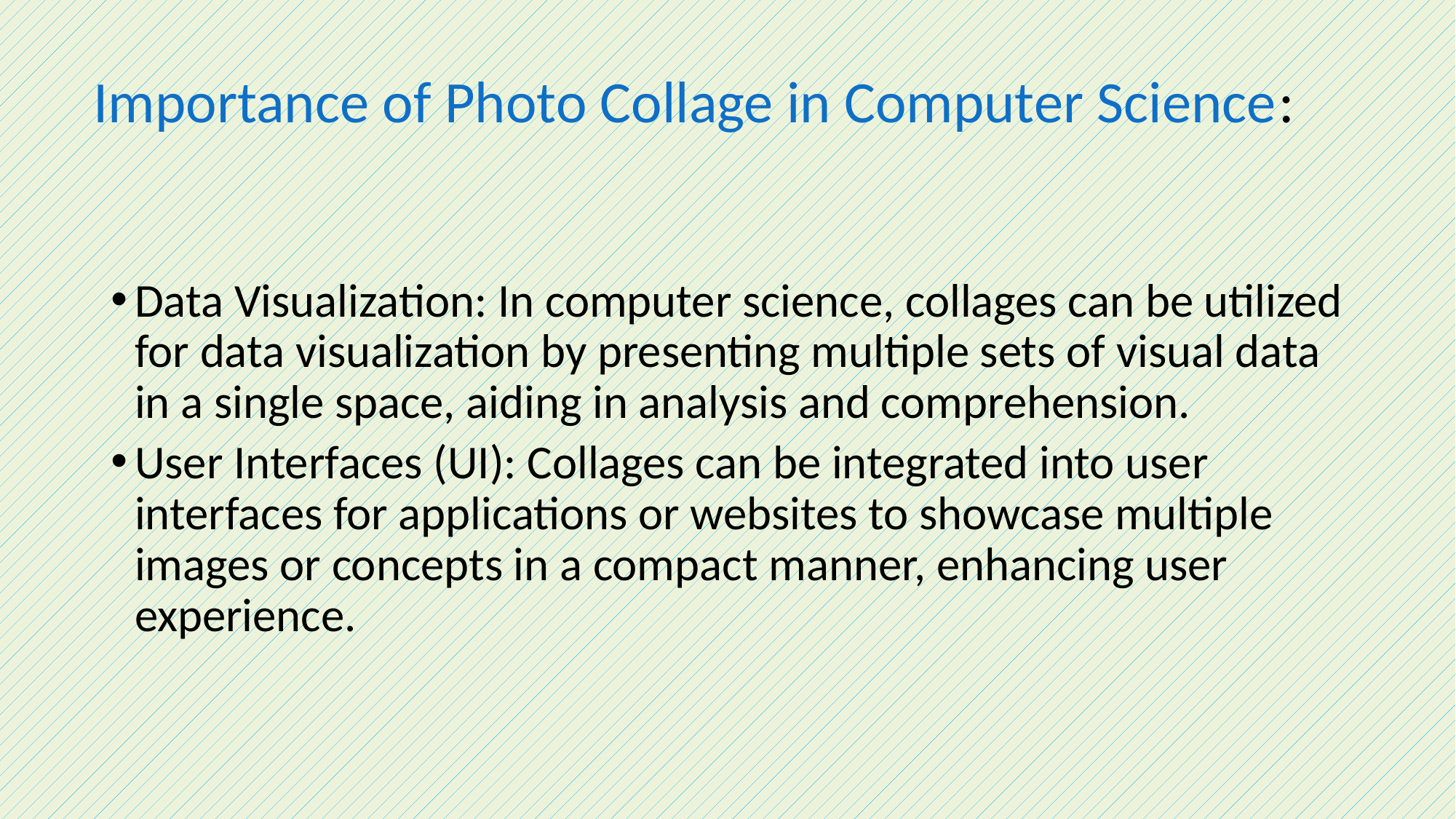

# Importance of Photo Collage in Computer Science:

Data Visualization: In computer science, collages can be utilized for data visualization by presenting multiple sets of visual data in a single space, aiding in analysis and comprehension.
User Interfaces (UI): Collages can be integrated into user interfaces for applications or websites to showcase multiple images or concepts in a compact manner, enhancing user experience.